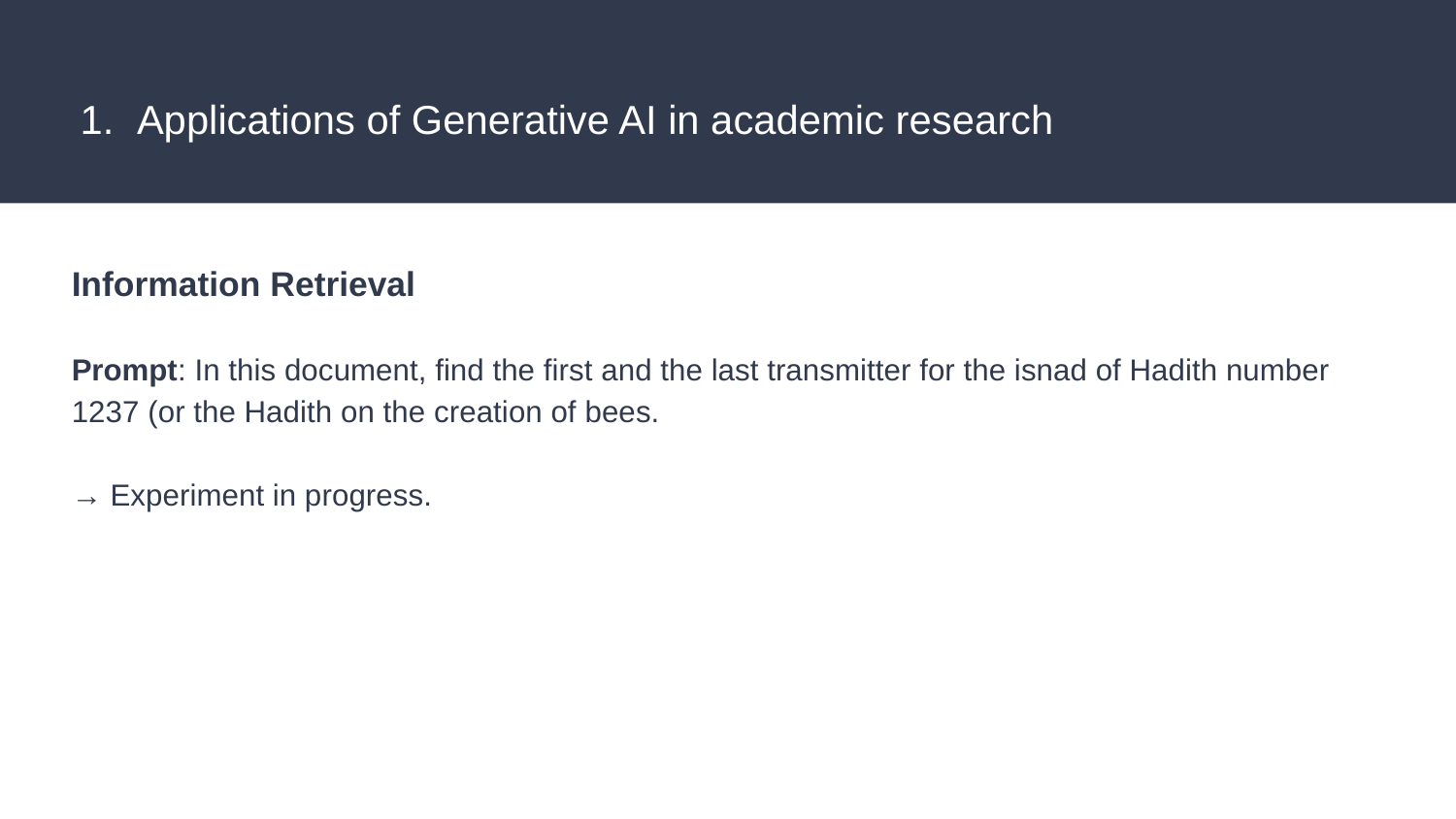

# Applications of Generative AI in academic research
Information Retrieval

Prompt: In this document, find the first and the last transmitter for the isnad of Hadith number 1237 (or the Hadith on the creation of bees.

→ Experiment in progress.